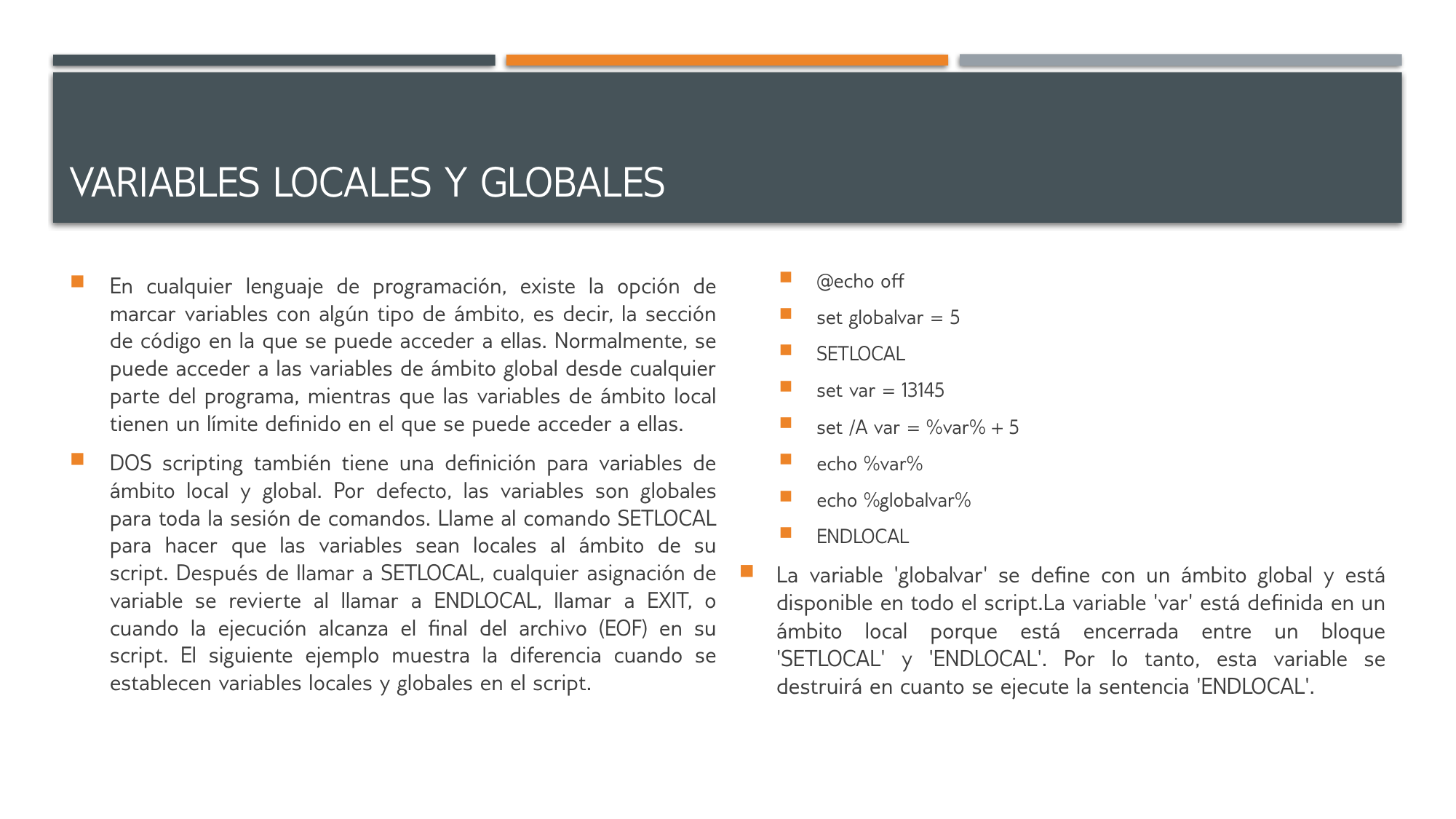

# Variables locales y globales
En cualquier lenguaje de programación, existe la opción de marcar variables con algún tipo de ámbito, es decir, la sección de código en la que se puede acceder a ellas. Normalmente, se puede acceder a las variables de ámbito global desde cualquier parte del programa, mientras que las variables de ámbito local tienen un límite definido en el que se puede acceder a ellas.
DOS scripting también tiene una definición para variables de ámbito local y global. Por defecto, las variables son globales para toda la sesión de comandos. Llame al comando SETLOCAL para hacer que las variables sean locales al ámbito de su script. Después de llamar a SETLOCAL, cualquier asignación de variable se revierte al llamar a ENDLOCAL, llamar a EXIT, o cuando la ejecución alcanza el final del archivo (EOF) en su script. El siguiente ejemplo muestra la diferencia cuando se establecen variables locales y globales en el script.
@echo off
set globalvar = 5
SETLOCAL
set var = 13145
set /A var = %var% + 5
echo %var%
echo %globalvar%
ENDLOCAL
La variable 'globalvar' se define con un ámbito global y está disponible en todo el script.La variable 'var' está definida en un ámbito local porque está encerrada entre un bloque 'SETLOCAL' y 'ENDLOCAL'. Por lo tanto, esta variable se destruirá en cuanto se ejecute la sentencia 'ENDLOCAL'.